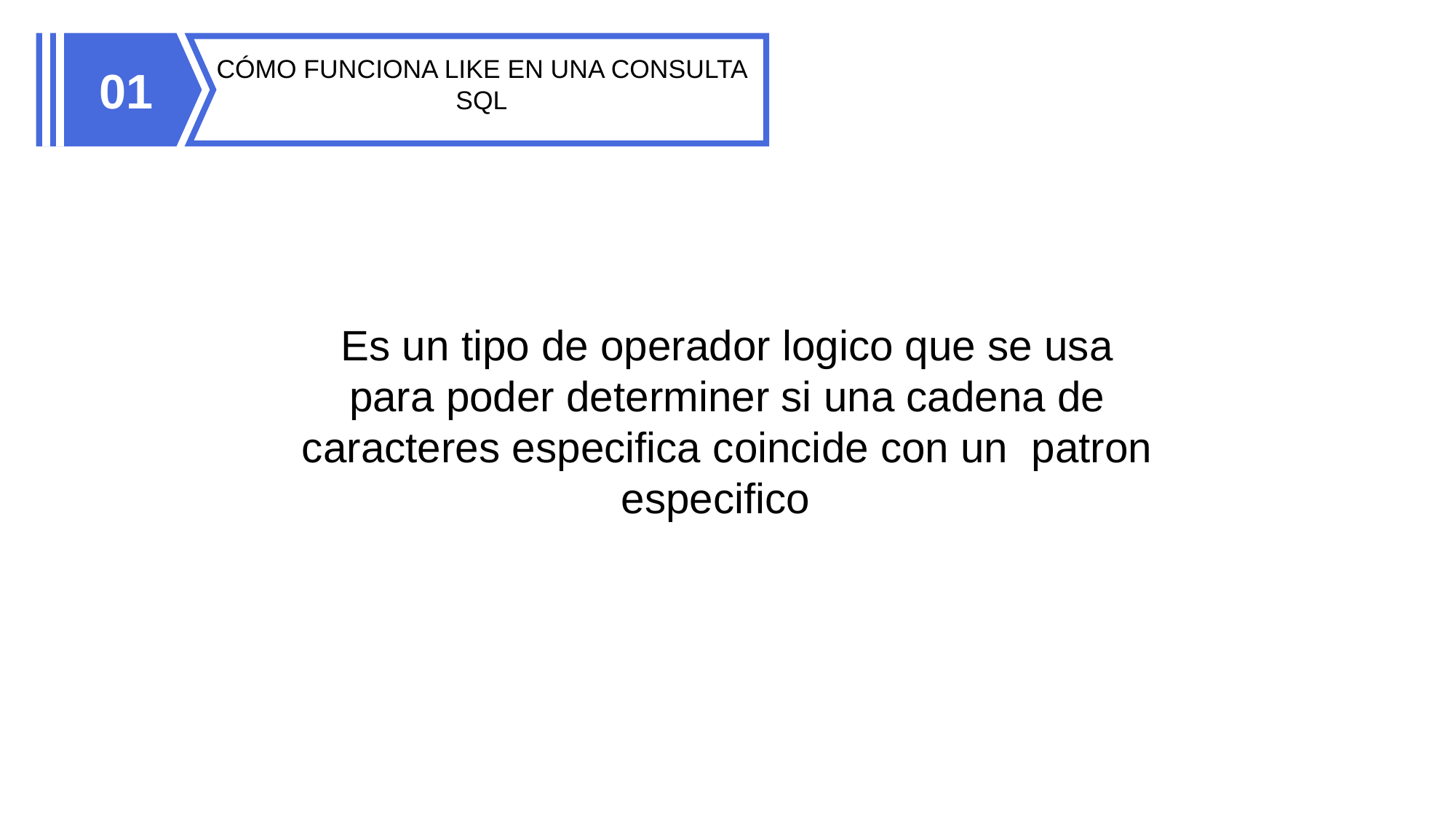

CÓMO FUNCIONA LIKE EN UNA CONSULTA SQL
01
Es un tipo de operador logico que se usa para poder determiner si una cadena de caracteres especifica coincide con un  patron especifico